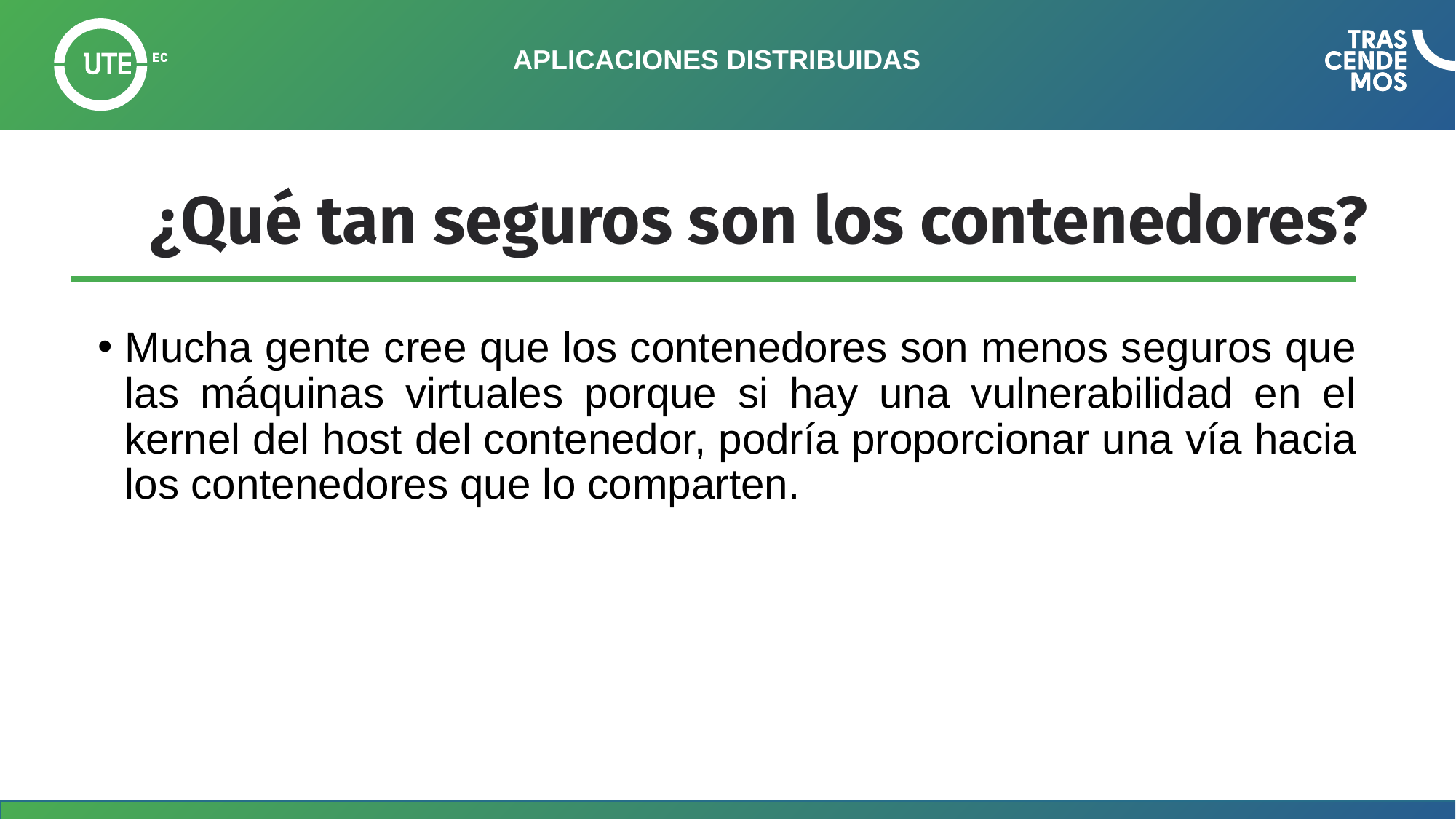

# APLICACIONES DISTRIBUIDAS

¿Qué tan seguros son los contenedores?

Mucha gente cree que los contenedores son menos seguros que las máquinas virtuales porque si hay una vulnerabilidad en el kernel del host del contenedor, podría proporcionar una vía hacia los contenedores que lo comparten.